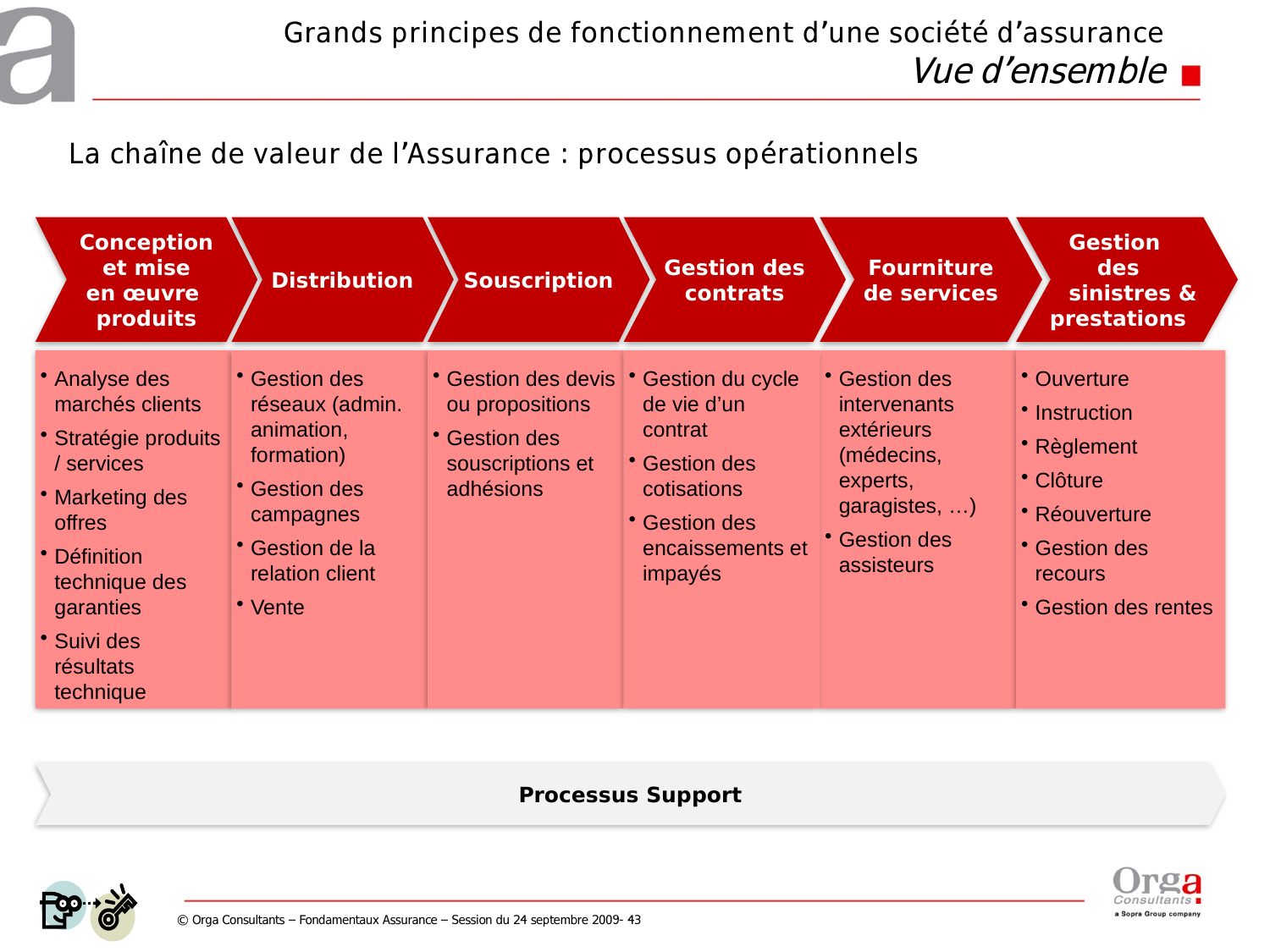

# Grands principes de fonctionnement d’une société d’assurance Vue d’ensemble
La chaîne de valeur de l’Assurance : processus opérationnels
Conception
et mise
en œuvre
produits
Distribution
Souscription
Gestion des
contrats
Fourniture
de services
Gestion
des
    sinistres &
prestations
Gestion des réseaux (admin. animation, formation)
Gestion des campagnes
Gestion de la relation client
Vente
Gestion des devis ou propositions
Gestion des souscriptions et adhésions
Ouverture
Instruction
Règlement
Clôture
Réouverture
Gestion des recours
Gestion des rentes
Analyse des marchés clients
Stratégie produits / services
Marketing des offres
Définition technique des garanties
Suivi des résultats technique
Gestion du cycle de vie d’un contrat
Gestion des cotisations
Gestion des encaissements et impayés
Gestion des intervenants extérieurs (médecins, experts, garagistes, …)
Gestion des assisteurs
Processus Support